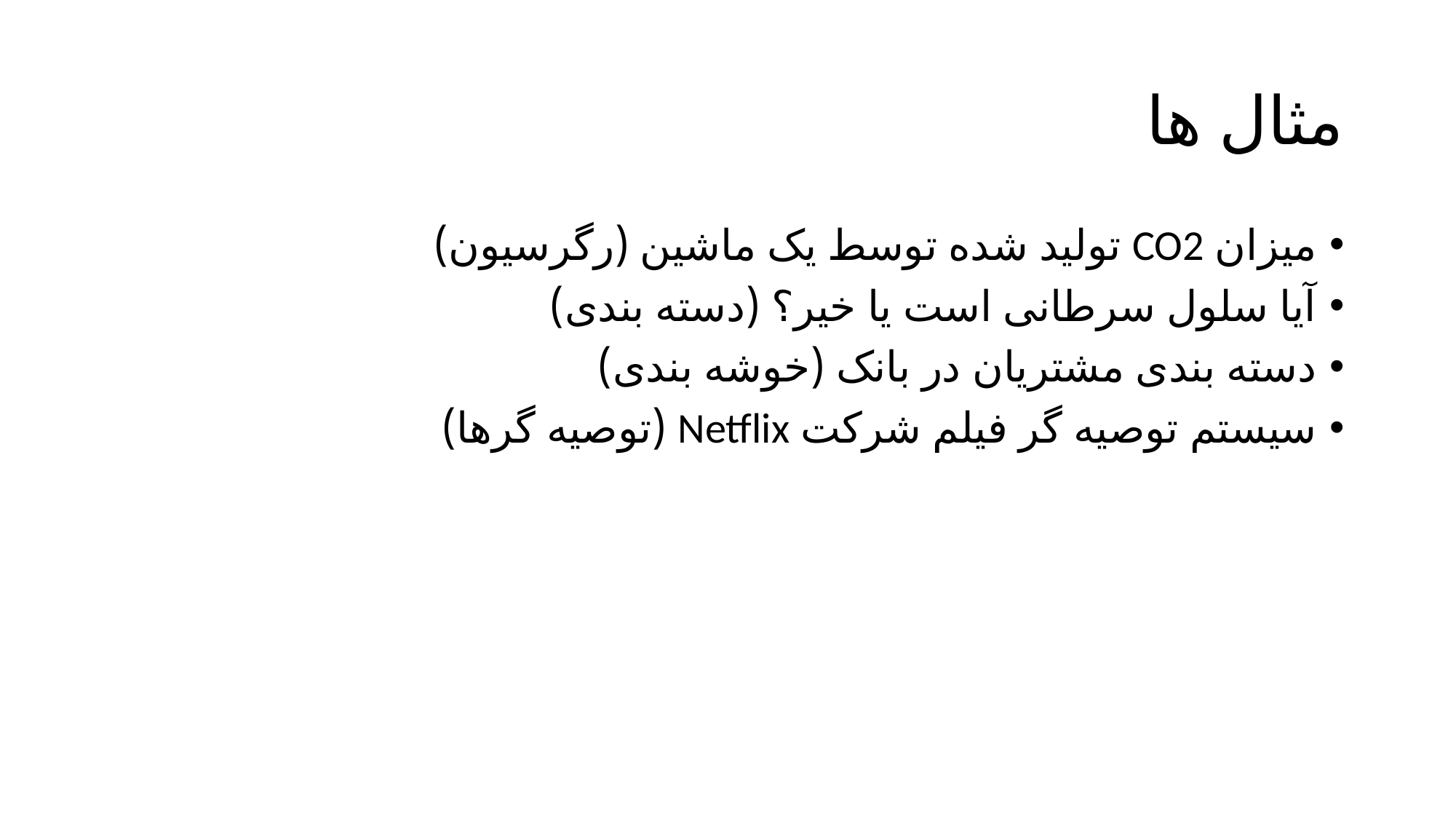

# مثال ها
میزان CO2 تولید شده توسط یک ماشین (رگرسیون)
آیا سلول سرطانی است یا خیر؟ (دسته بندی)
دسته بندی مشتریان در بانک (خوشه بندی)
سیستم توصیه گر فیلم شرکت Netflix (توصیه گرها)